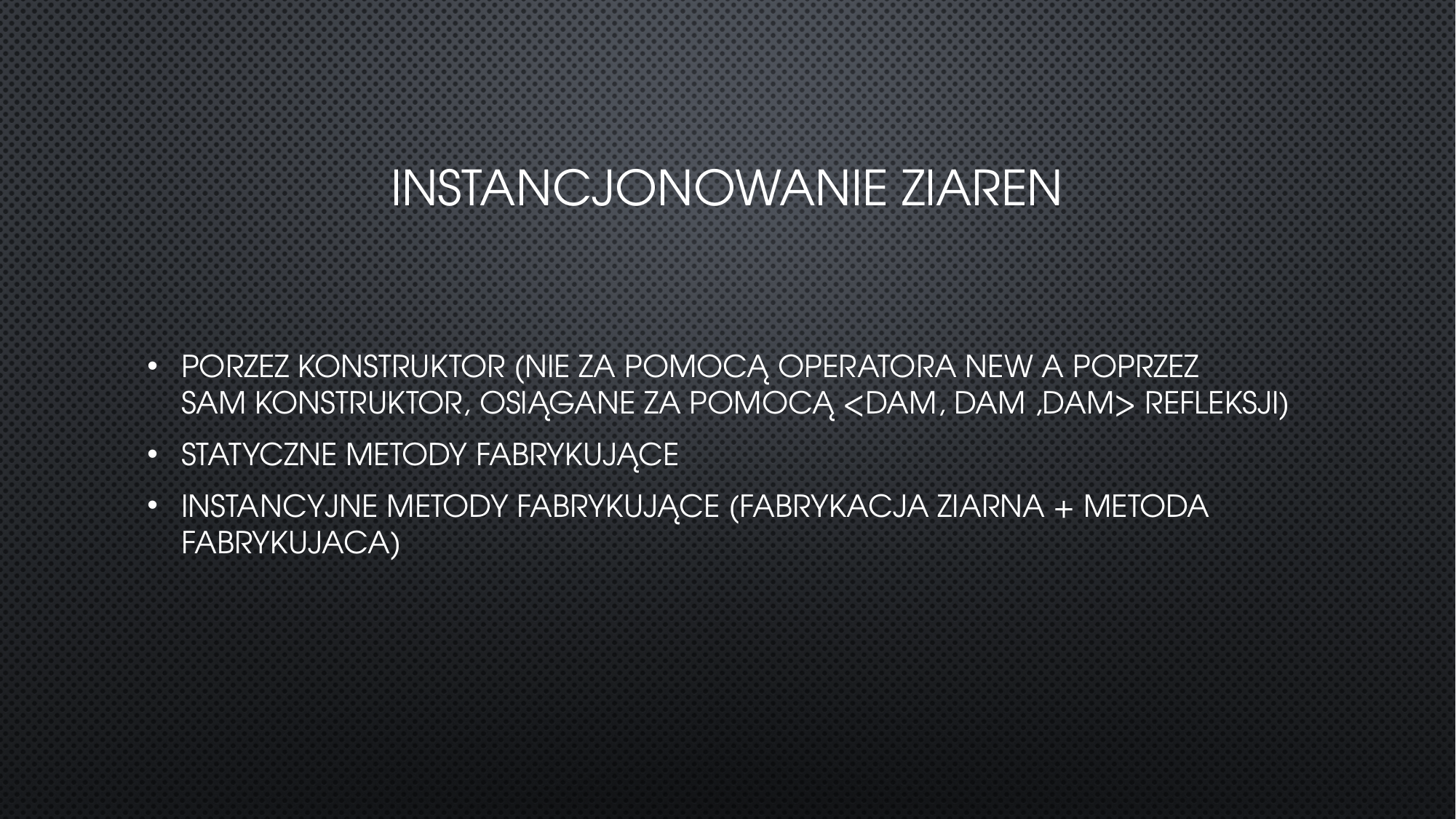

# Instancjonowanie Ziaren
Porzez konstruktor (nie za pomocą operatora new a poprzez sam konstruktor, osiągane za pomocą <dam, dam ,dam> REFLEKSJI)
Statyczne metody fabrykujące
Instancyjne metody fabrykujące (fabrykacja ziarna + metoda fabrykujaca)